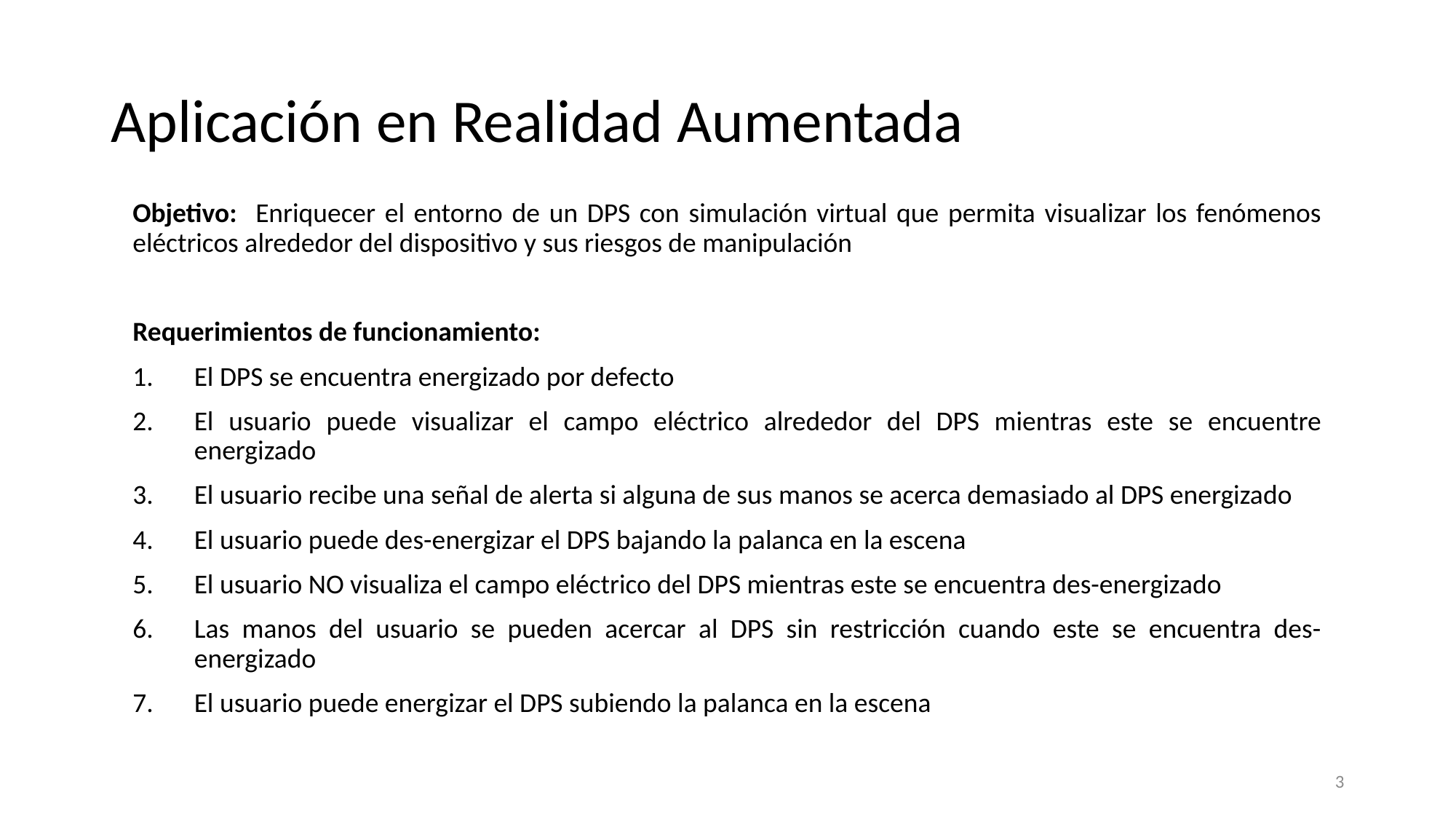

# Aplicación en Realidad Aumentada
Objetivo:  Enriquecer el entorno de un DPS con simulación virtual que permita visualizar los fenómenos eléctricos alrededor del dispositivo y sus riesgos de manipulación

Requerimientos de funcionamiento:
El DPS se encuentra energizado por defecto
El usuario puede visualizar el campo eléctrico alrededor del DPS mientras este se encuentre energizado
El usuario recibe una señal de alerta si alguna de sus manos se acerca demasiado al DPS energizado
El usuario puede des-energizar el DPS bajando la palanca en la escena
El usuario NO visualiza el campo eléctrico del DPS mientras este se encuentra des-energizado
Las manos del usuario se pueden acercar al DPS sin restricción cuando este se encuentra des-energizado
El usuario puede energizar el DPS subiendo la palanca en la escena
3